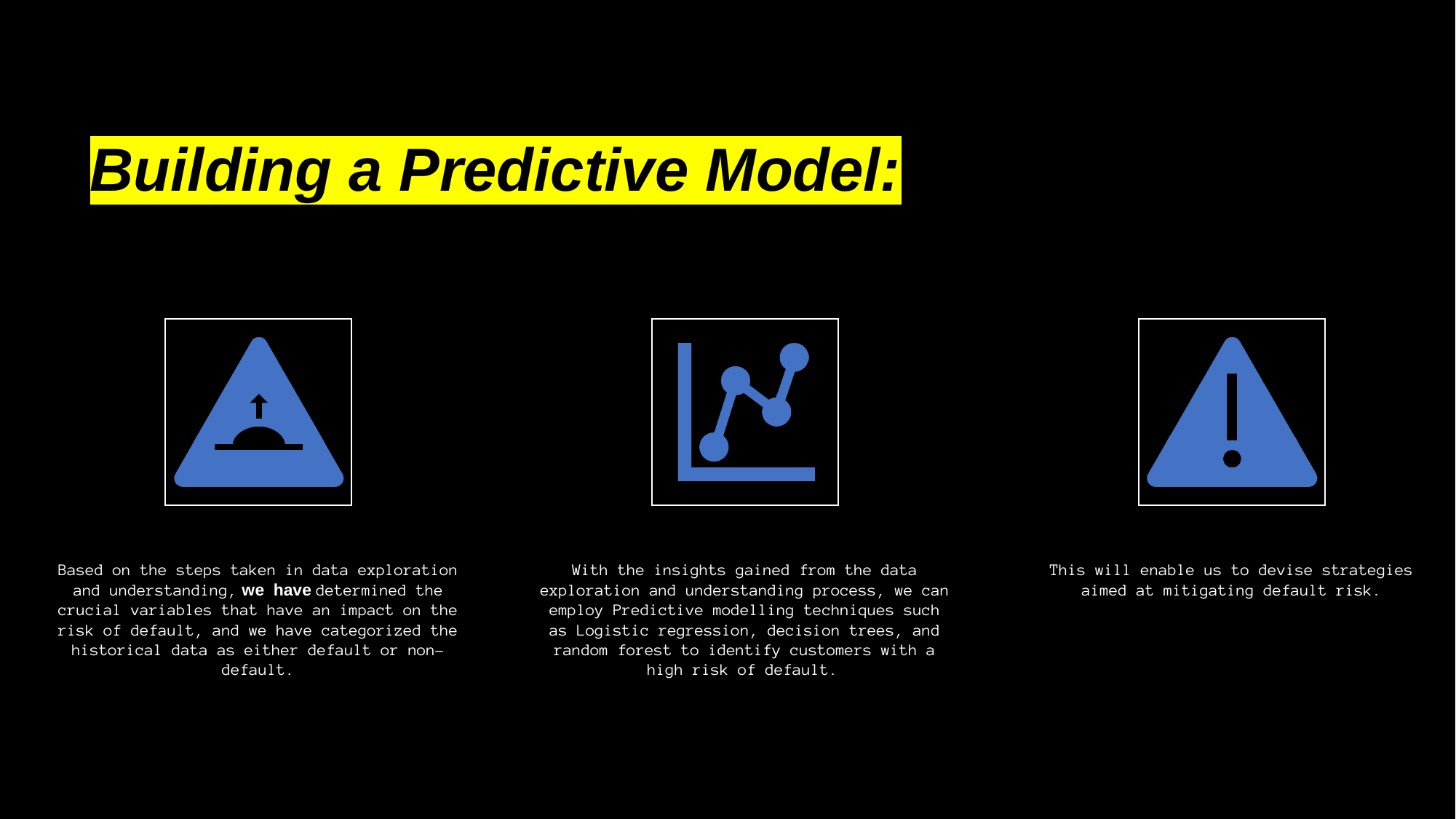

# Building a Predictive Model:
Based on the steps taken in data exploration and understanding, we have determined the crucial variables that have an impact on the risk of default, and we have categorized the historical data as either default or non-default.
With the insights gained from the data exploration and understanding process, we can employ Predictive modelling techniques such as Logistic regression, decision trees, and random forest to identify customers with a high risk of default.
This will enable us to devise strategies aimed at mitigating default risk.